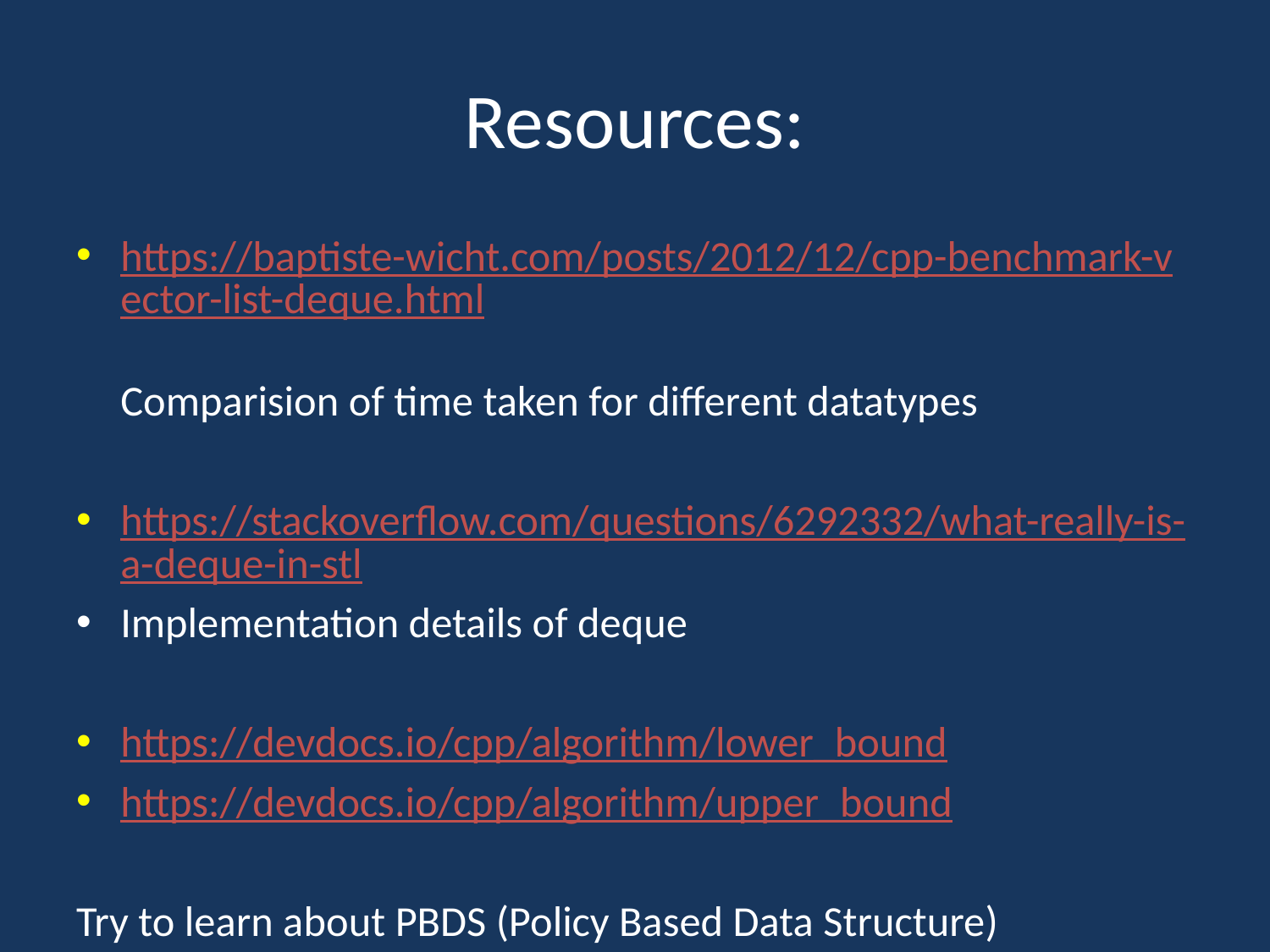

# Resources:
https://baptiste-wicht.com/posts/2012/12/cpp-benchmark-vector-list-deque.html
Comparision of time taken for different datatypes

https://stackoverflow.com/questions/6292332/what-really-is-a-deque-in-stl
Implementation details of deque

https://devdocs.io/cpp/algorithm/lower_bound
https://devdocs.io/cpp/algorithm/upper_bound

Try to learn about PBDS (Policy Based Data Structure)